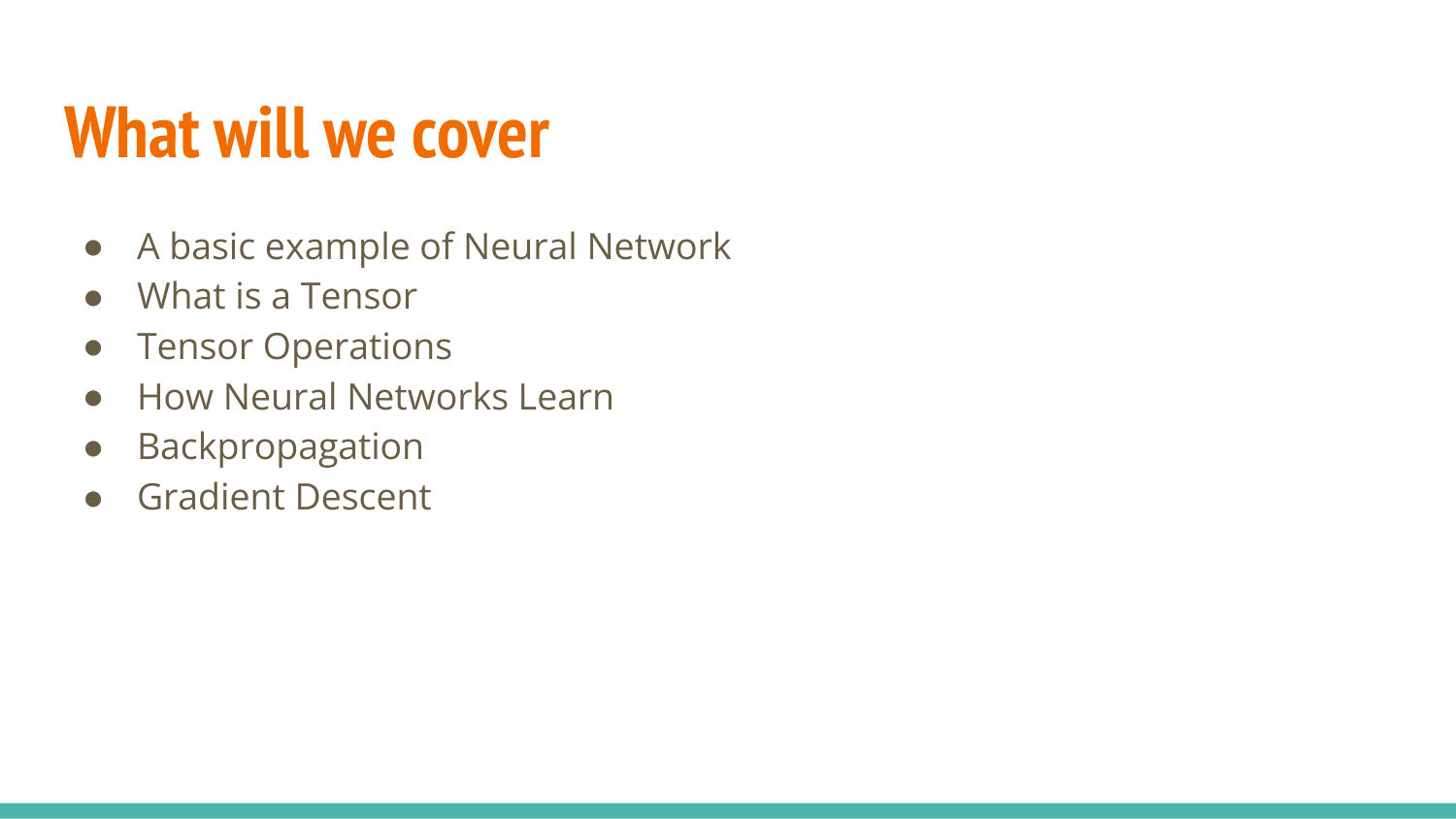

# What will we cover
A basic example of Neural Network
What is a Tensor
Tensor Operations
How Neural Networks Learn
Backpropagation
Gradient Descent